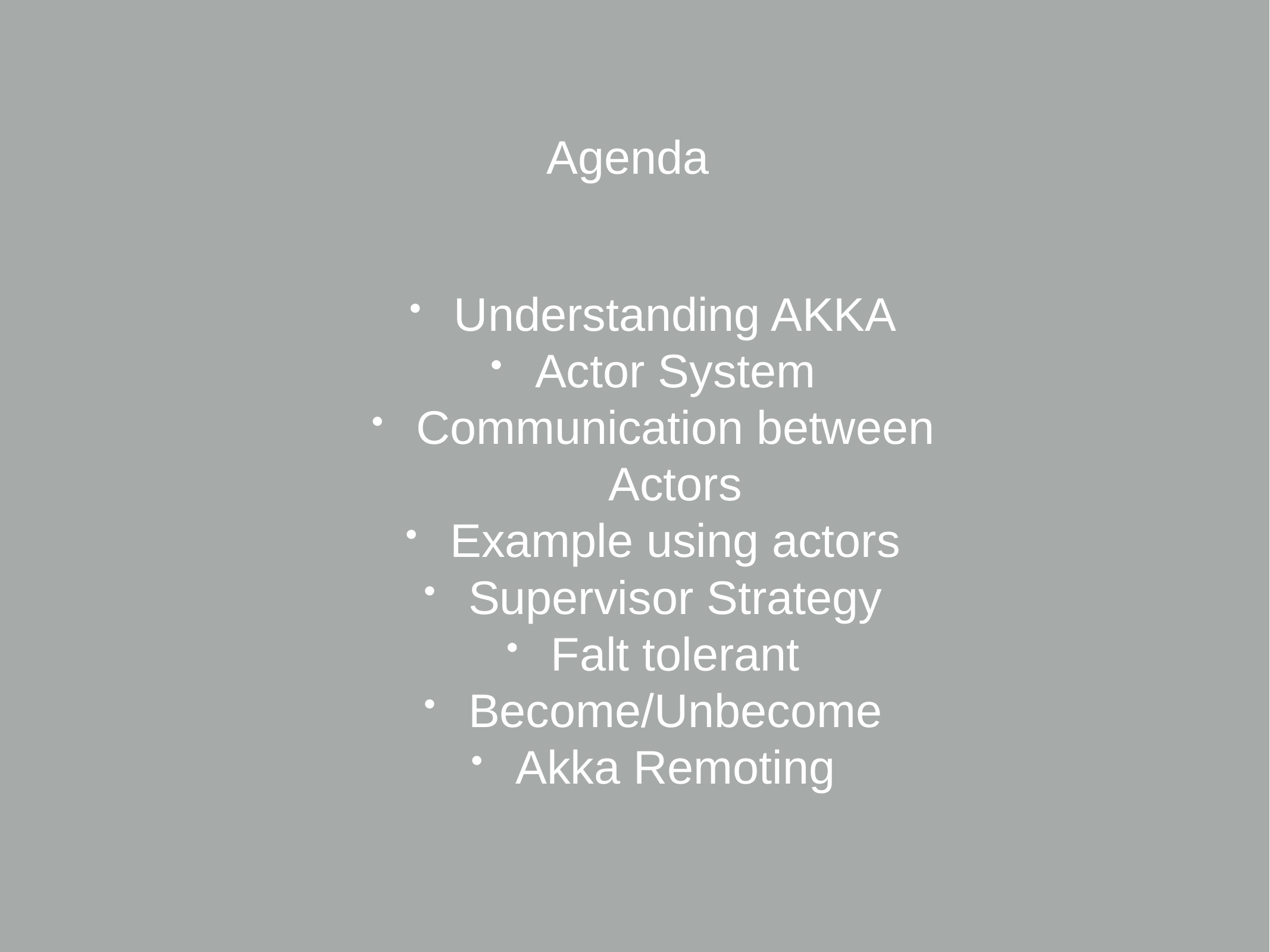

Agenda
Understanding AKKA
Actor System
Communication between Actors
Example using actors
Supervisor Strategy
Falt tolerant
Become/Unbecome
Akka Remoting